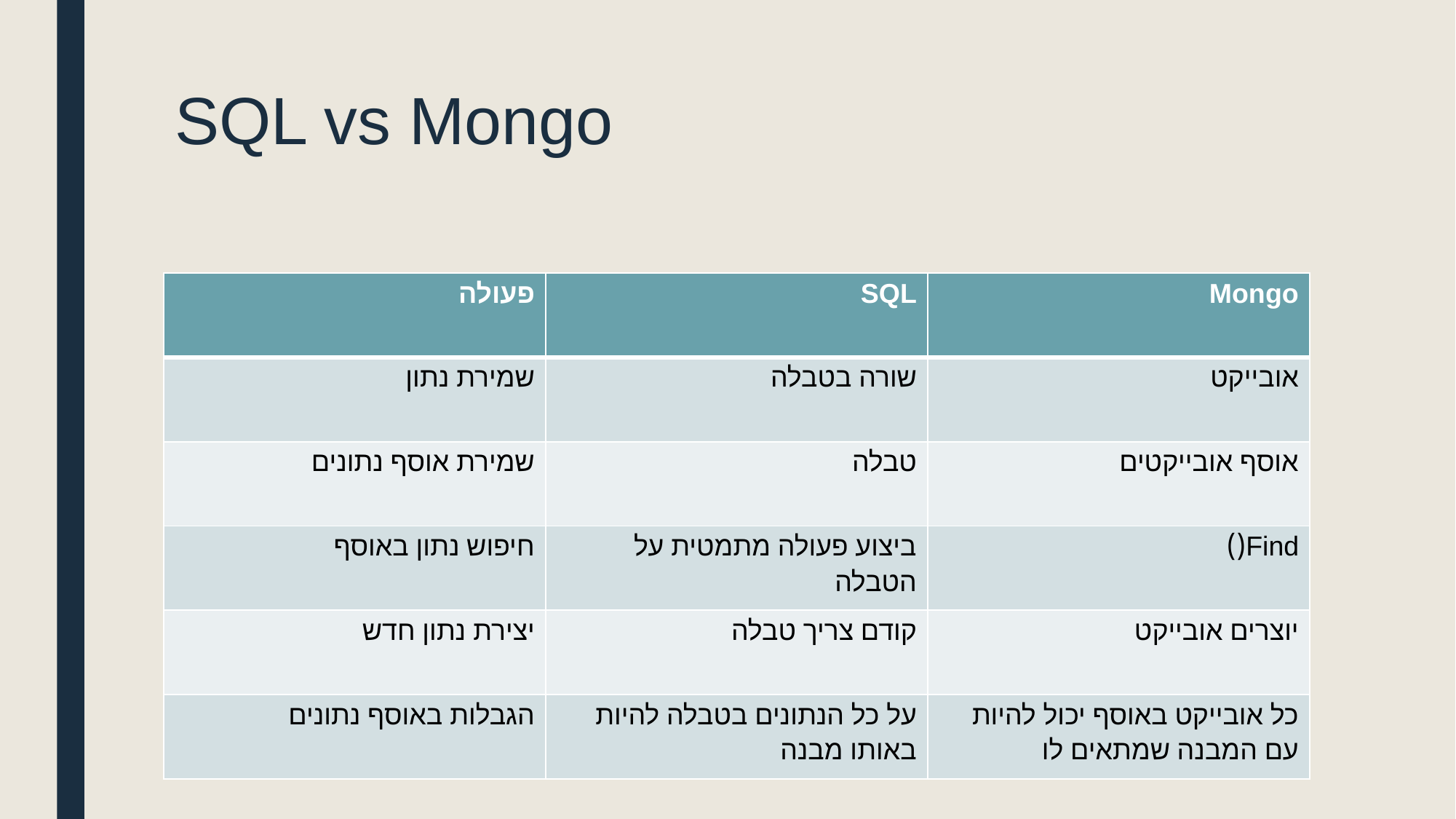

# SQL vs Mongo
| פעולה | SQL | Mongo |
| --- | --- | --- |
| שמירת נתון | שורה בטבלה | אובייקט |
| שמירת אוסף נתונים | טבלה | אוסף אובייקטים |
| חיפוש נתון באוסף | ביצוע פעולה מתמטית על הטבלה | Find() |
| יצירת נתון חדש | קודם צריך טבלה | יוצרים אובייקט |
| הגבלות באוסף נתונים | על כל הנתונים בטבלה להיות באותו מבנה | כל אובייקט באוסף יכול להיות עם המבנה שמתאים לו |